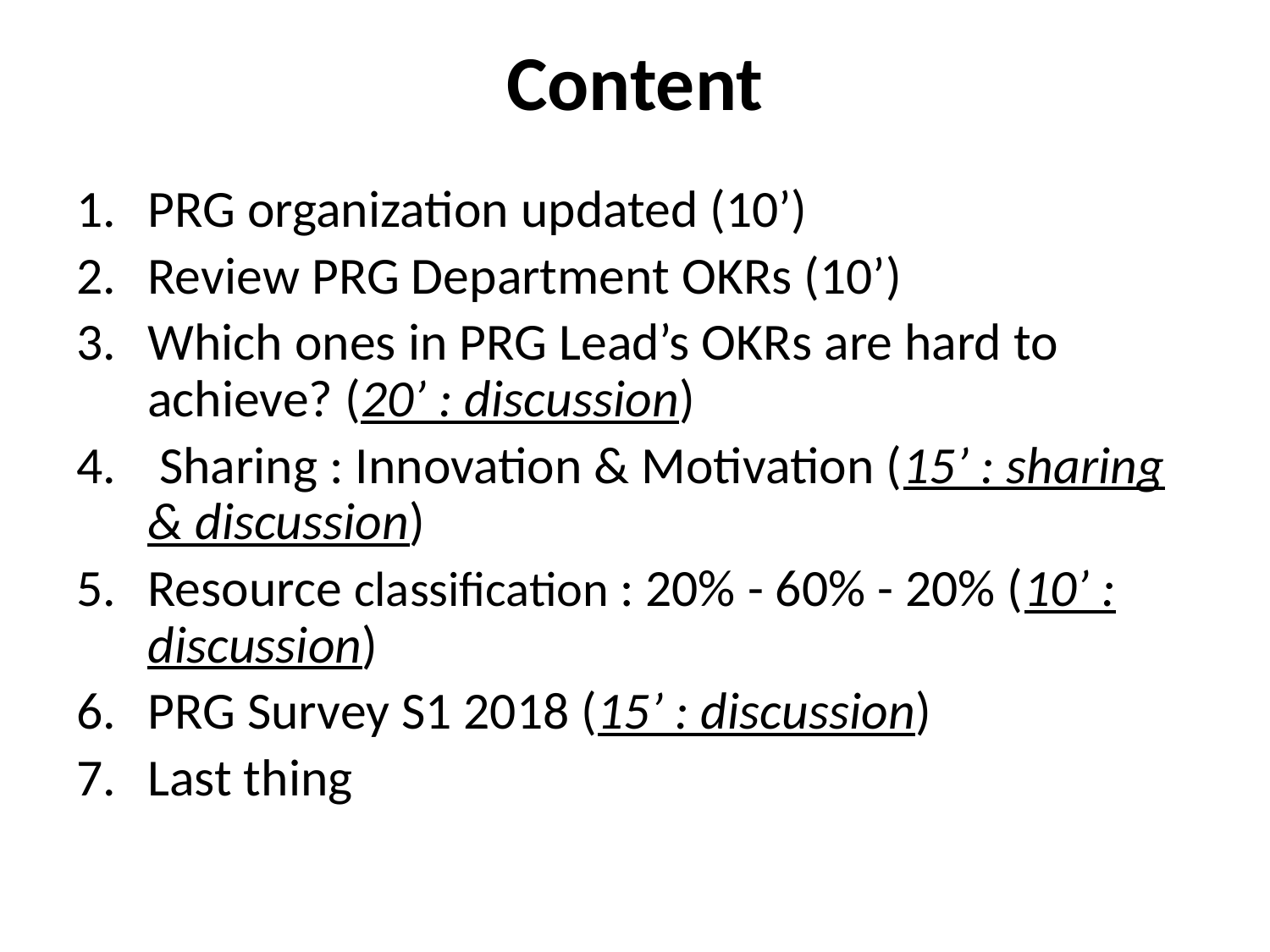

# Content
PRG organization updated (10’)
Review PRG Department OKRs (10’)
Which ones in PRG Lead’s OKRs are hard to achieve? (20’ : discussion)
 Sharing : Innovation & Motivation (15’ : sharing & discussion)
Resource classification : 20% - 60% - 20% (10’ : discussion)
PRG Survey S1 2018 (15’ : discussion)
Last thing